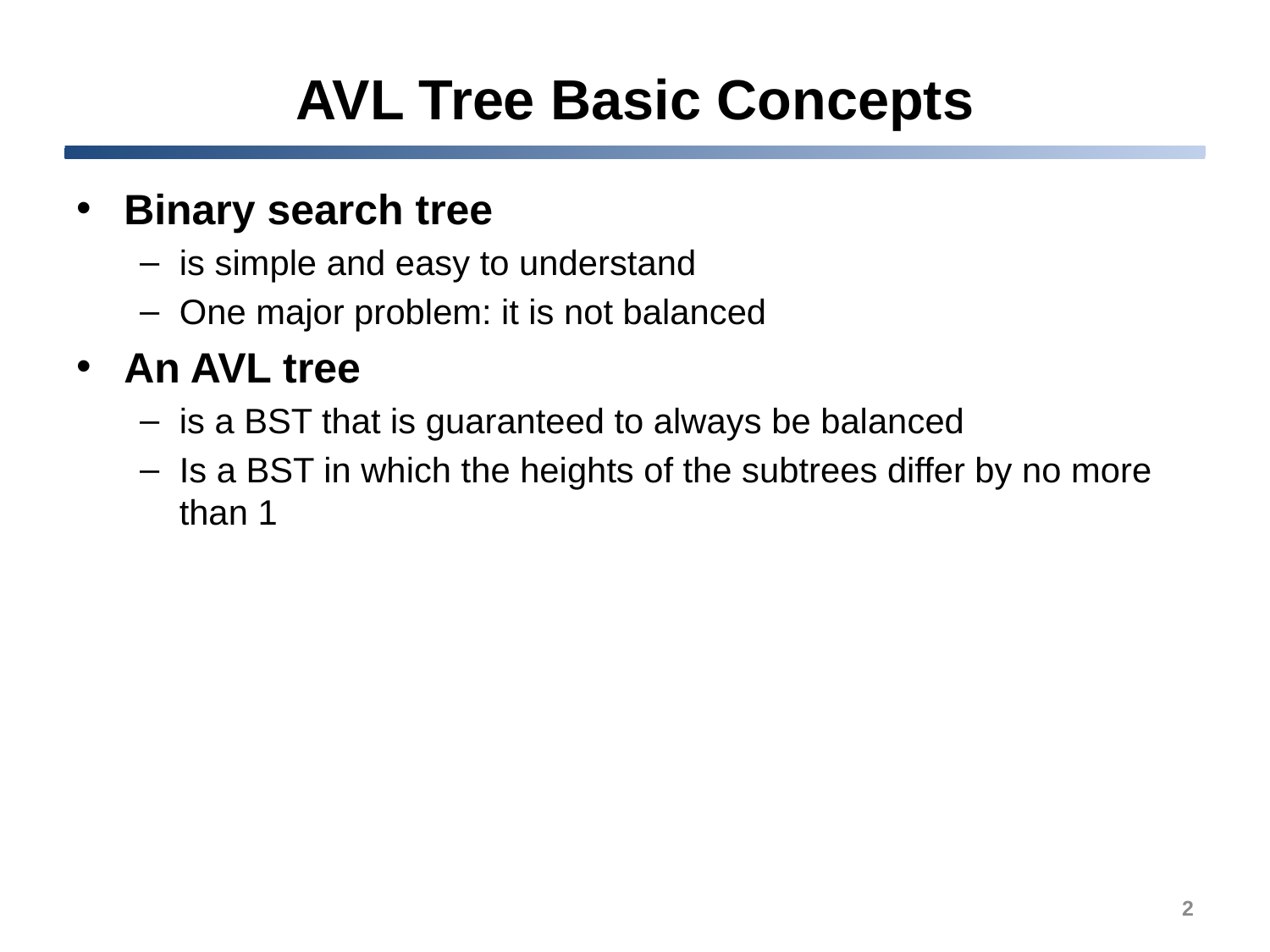

# AVL Tree Basic Concepts
Binary search tree
is simple and easy to understand
One major problem: it is not balanced
An AVL tree
is a BST that is guaranteed to always be balanced
Is a BST in which the heights of the subtrees differ by no more than 1
2